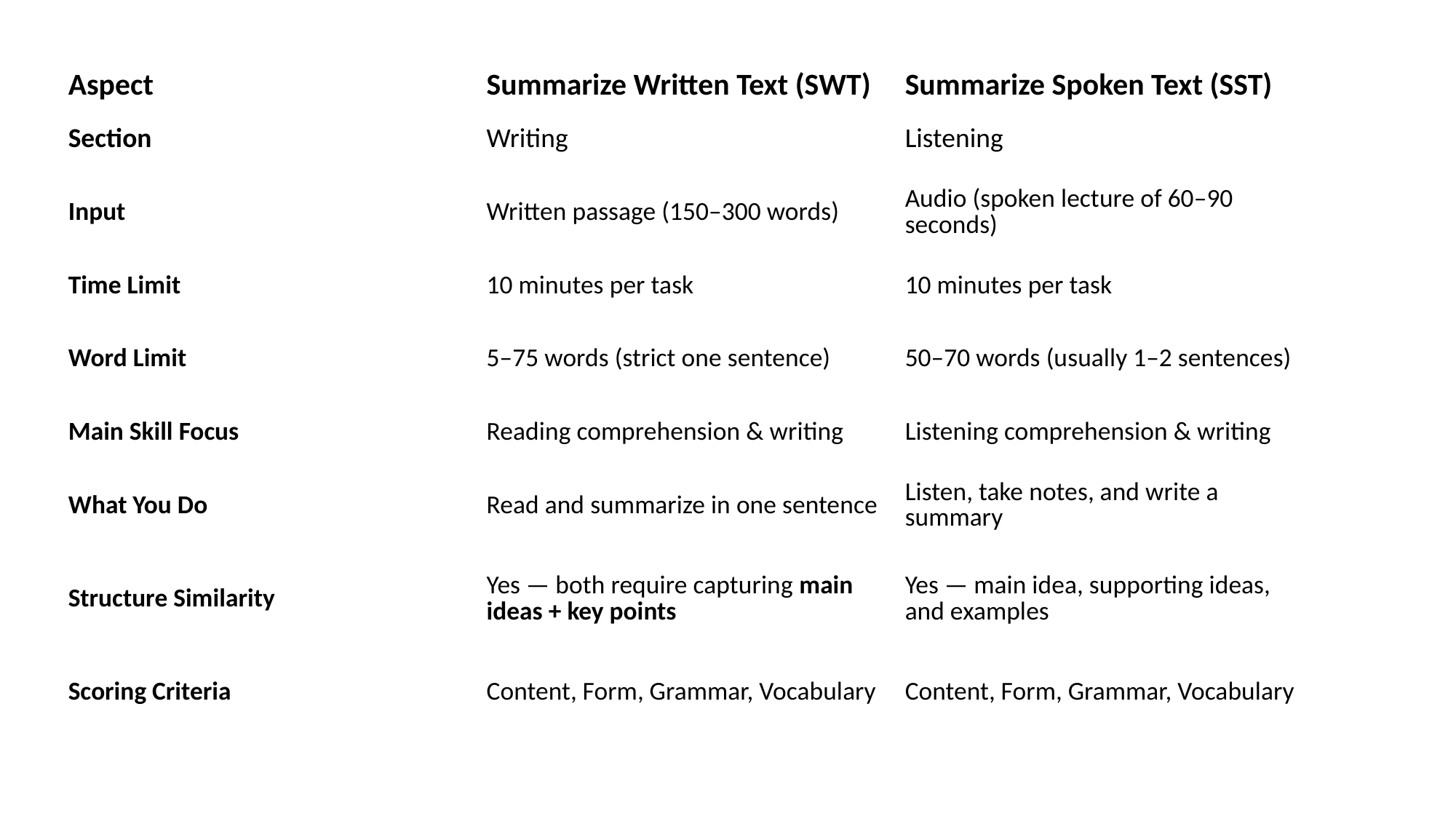

| Aspect | Summarize Written Text (SWT) | Summarize Spoken Text (SST) |
| --- | --- | --- |
| Section | Writing | Listening |
| Input | Written passage (150–300 words) | Audio (spoken lecture of 60–90 seconds) |
| Time Limit | 10 minutes per task | 10 minutes per task |
| Word Limit | 5–75 words (strict one sentence) | 50–70 words (usually 1–2 sentences) |
| Main Skill Focus | Reading comprehension & writing | Listening comprehension & writing |
| What You Do | Read and summarize in one sentence | Listen, take notes, and write a summary |
| Structure Similarity | Yes — both require capturing main ideas + key points | Yes — main idea, supporting ideas, and examples |
| Scoring Criteria | Content, Form, Grammar, Vocabulary | Content, Form, Grammar, Vocabulary |